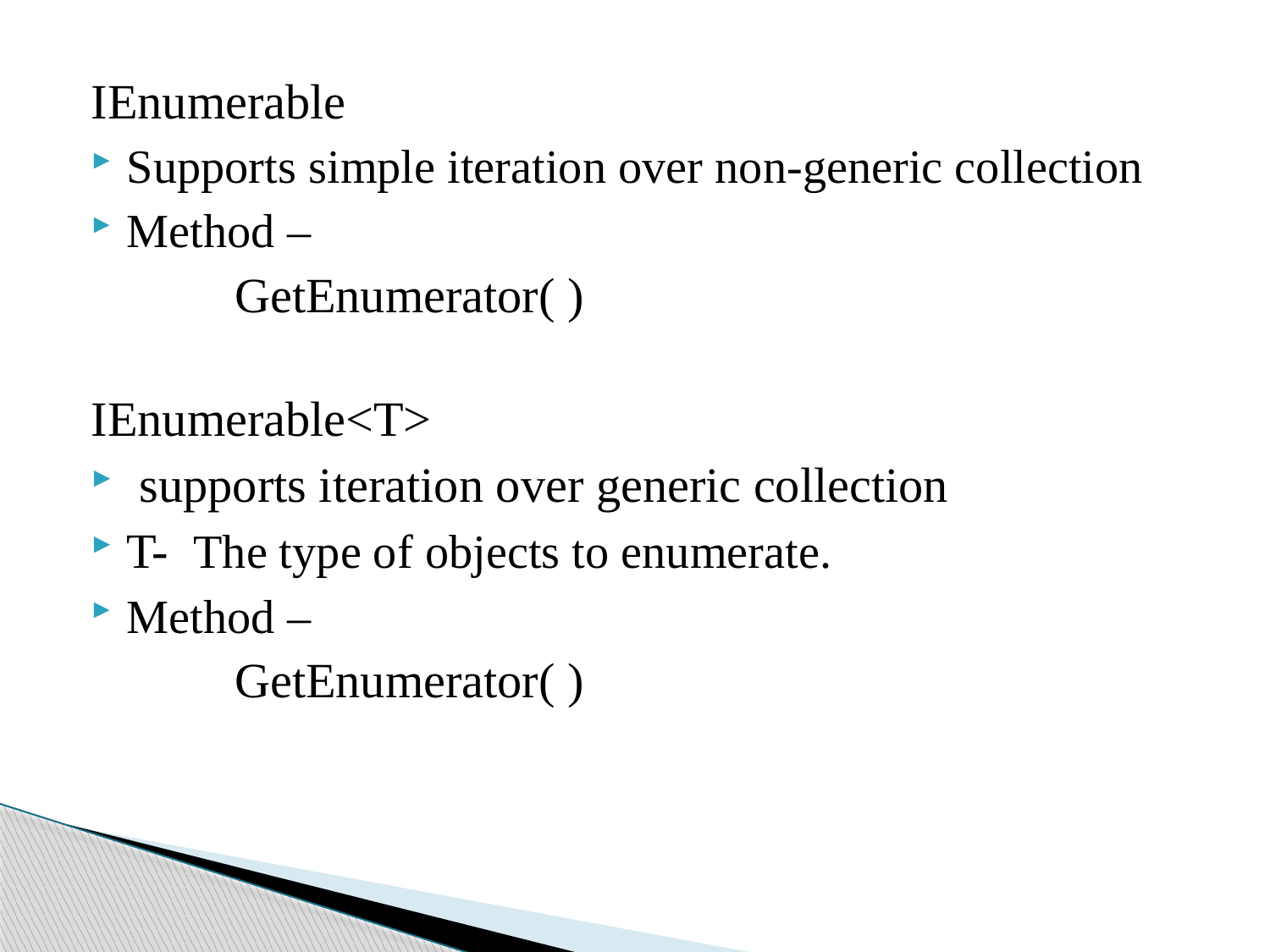

IEnumerable
Supports simple iteration over non-generic collection
Method –
GetEnumerator( )

IEnumerable<T>
 supports iteration over generic collection
T-  The type of objects to enumerate.
Method –
GetEnumerator( )